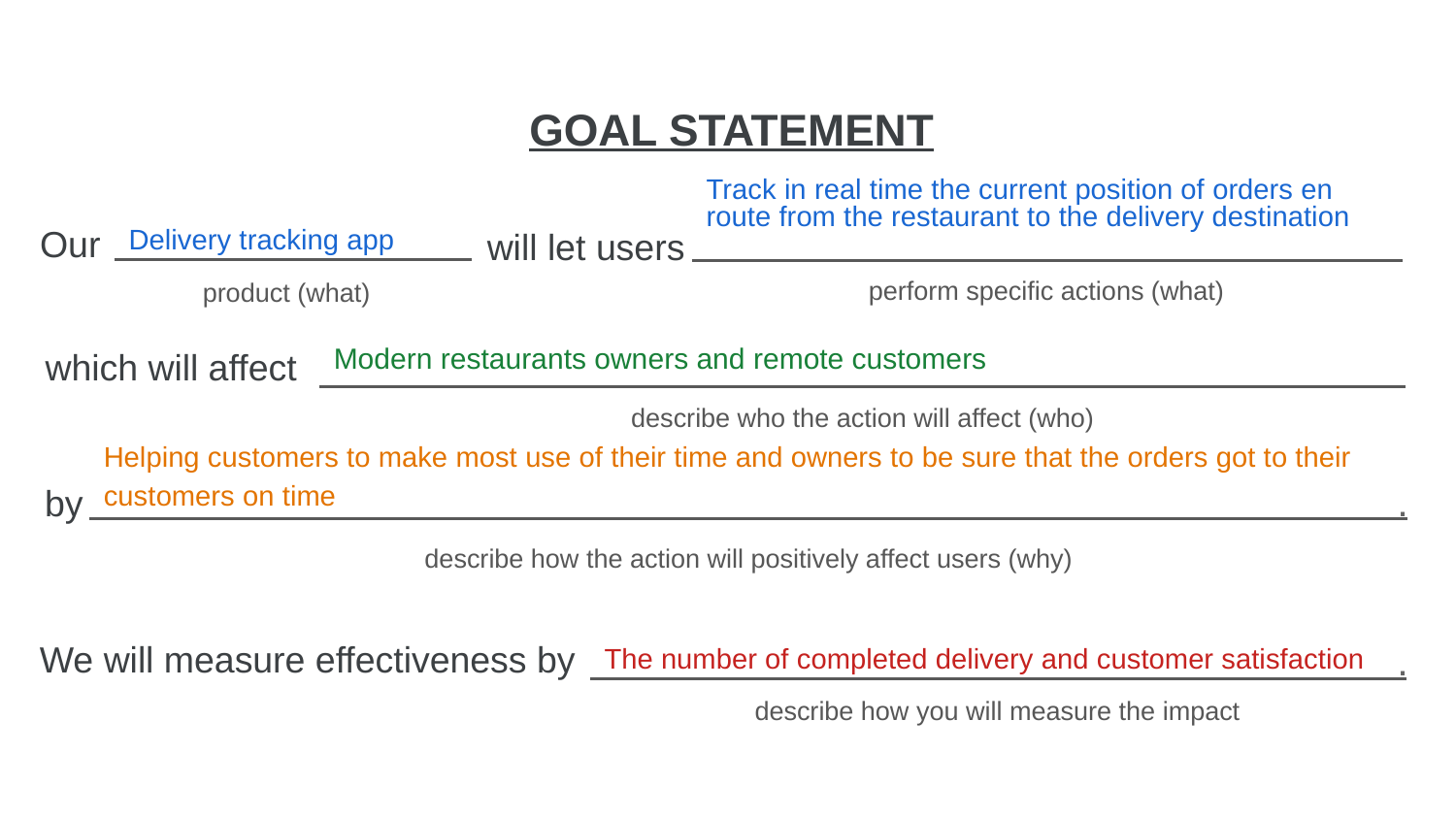

Track in real time the current position of orders en route from the restaurant to the delivery destination
Delivery tracking app
Modern restaurants owners and remote customers
Helping customers to make most use of their time and owners to be sure that the orders got to their customers on time
The number of completed delivery and customer satisfaction